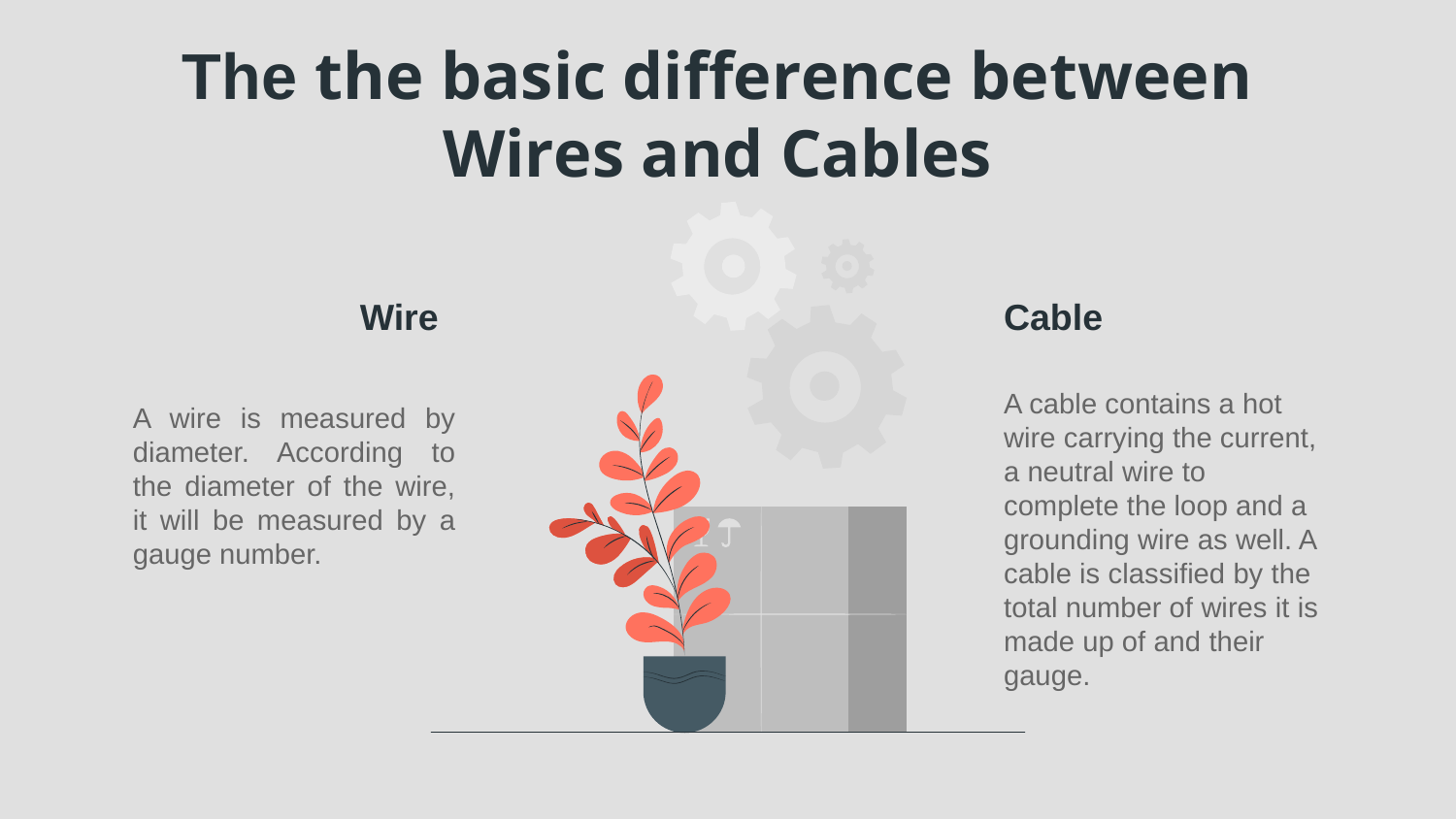

# The the basic difference between Wires and Cables

Wire
Cable
A cable contains a hot wire carrying the current, a neutral wire to complete the loop and a grounding wire as well. A cable is classified by the total number of wires it is made up of and their gauge.
A wire is measured by diameter. According to the diameter of the wire, it will be measured by a gauge number.